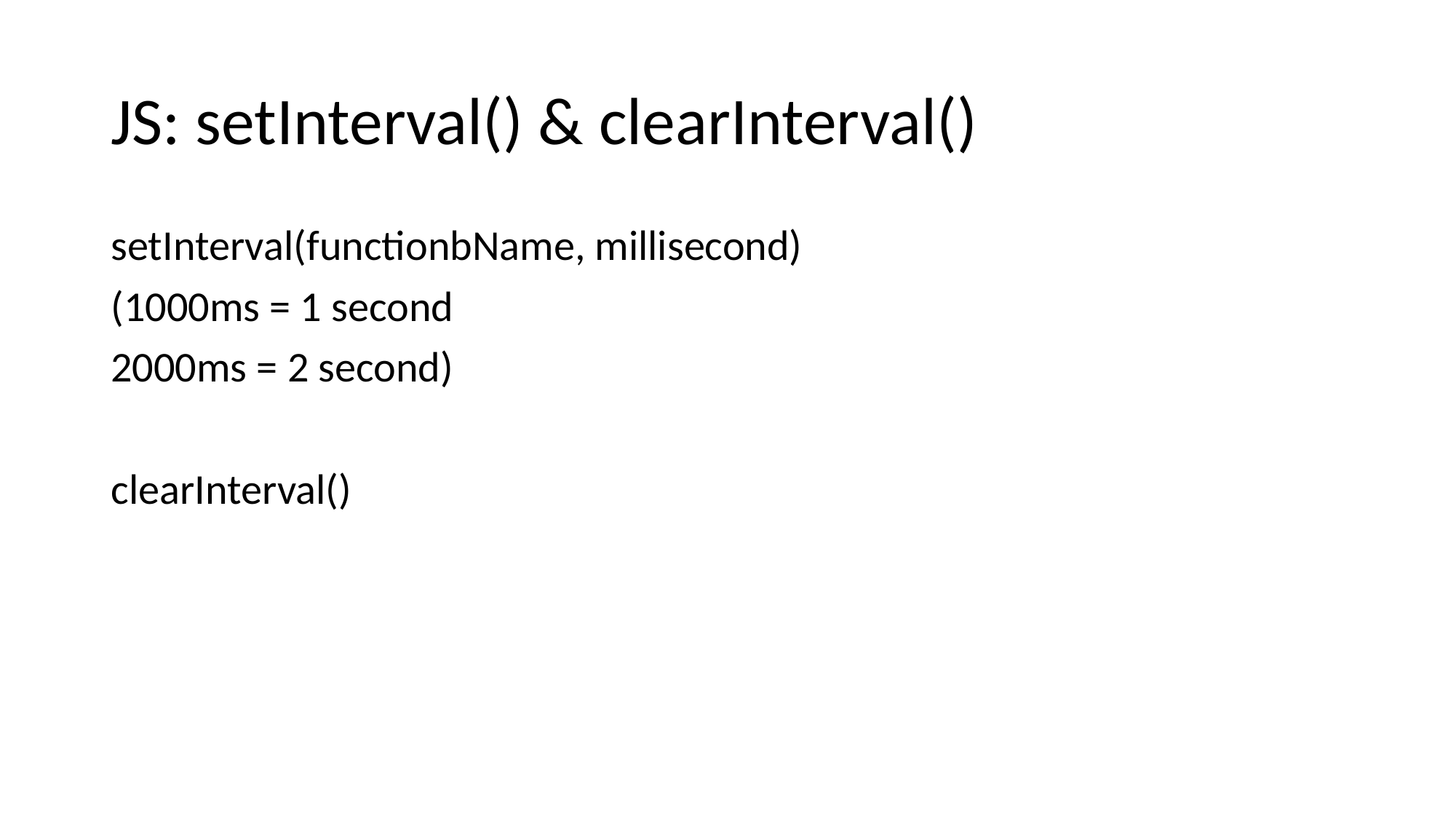

# JS: setInterval() & clearInterval()
setInterval(functionbName, millisecond)
(1000ms = 1 second
2000ms = 2 second)

clearInterval()